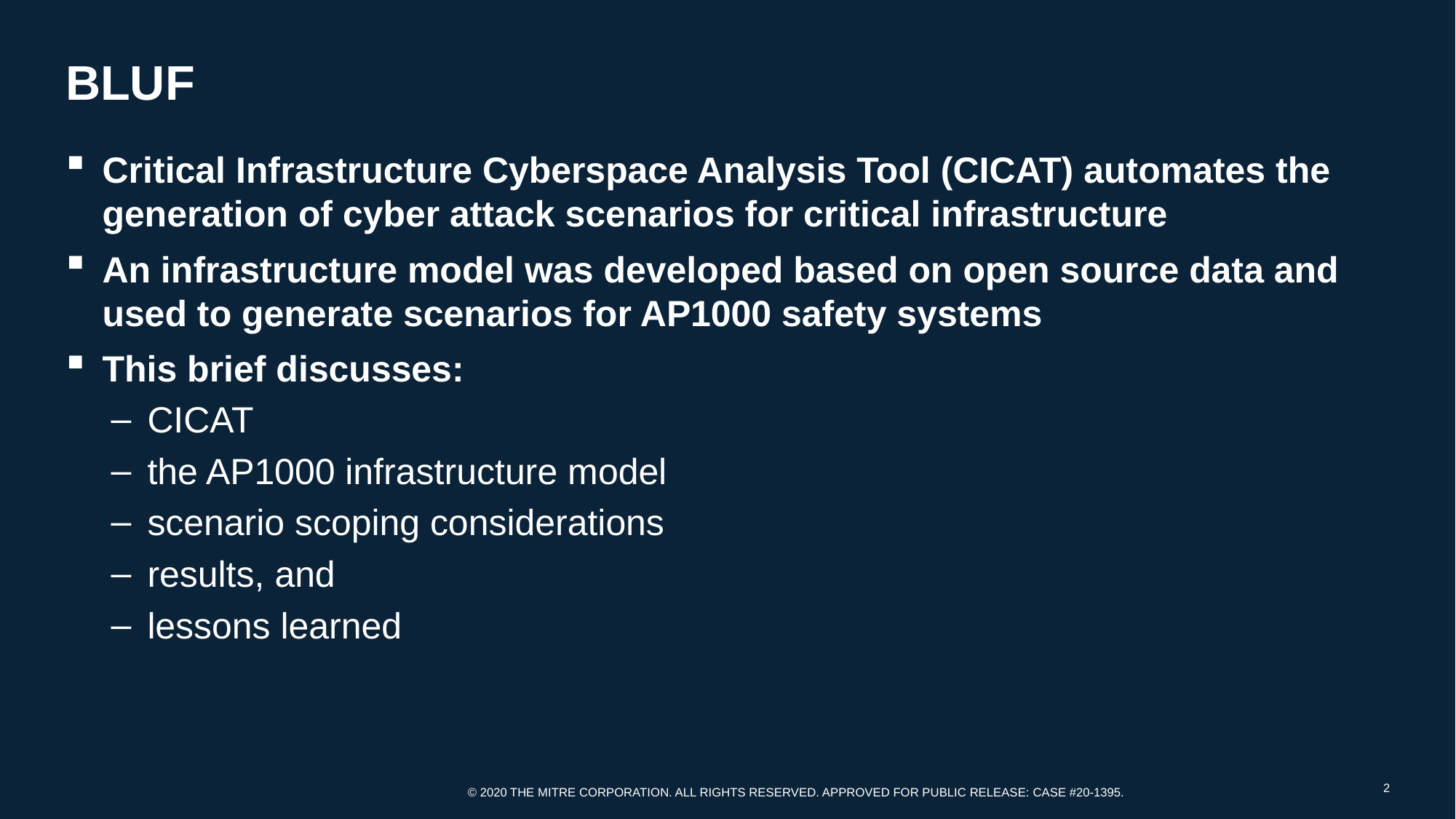

# BLUF
Critical Infrastructure Cyberspace Analysis Tool (CICAT) automates the generation of cyber attack scenarios for critical infrastructure
An infrastructure model was developed based on open source data and used to generate scenarios for AP1000 safety systems
This brief discusses:
CICAT
the AP1000 infrastructure model
scenario scoping considerations
results, and
lessons learned
2